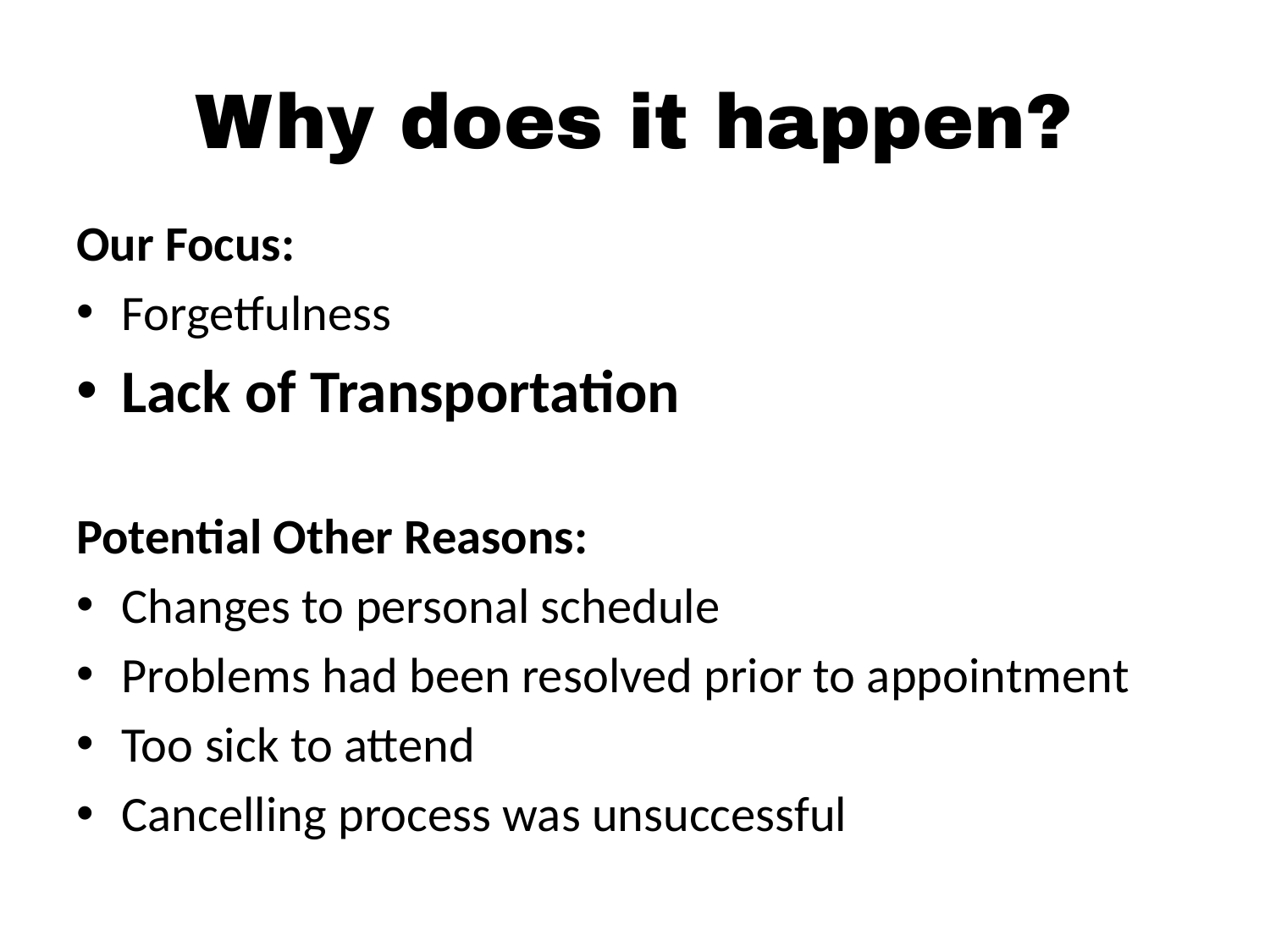

# Why does it happen?
Our Focus:
Forgetfulness
Lack of Transportation

Potential Other Reasons:
Changes to personal schedule
Problems had been resolved prior to appointment
Too sick to attend
Cancelling process was unsuccessful